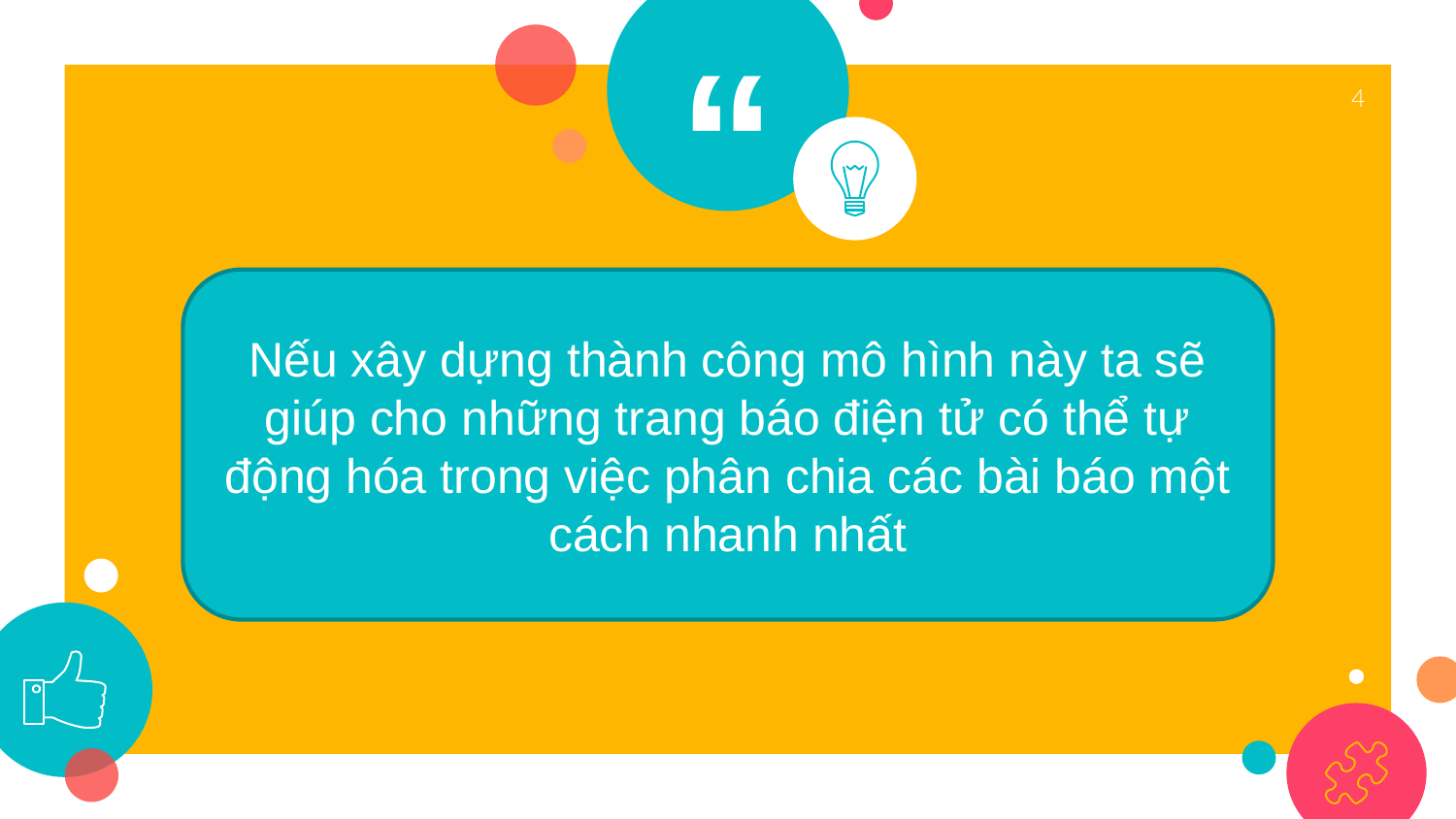

4
Nếu xây dựng thành công mô hình này ta sẽ giúp cho những trang báo điện tử có thể tự động hóa trong việc phân chia các bài báo một cách nhanh nhất
Liệu có thể phân loại được các bài báo theo từng chủ đề hay không?